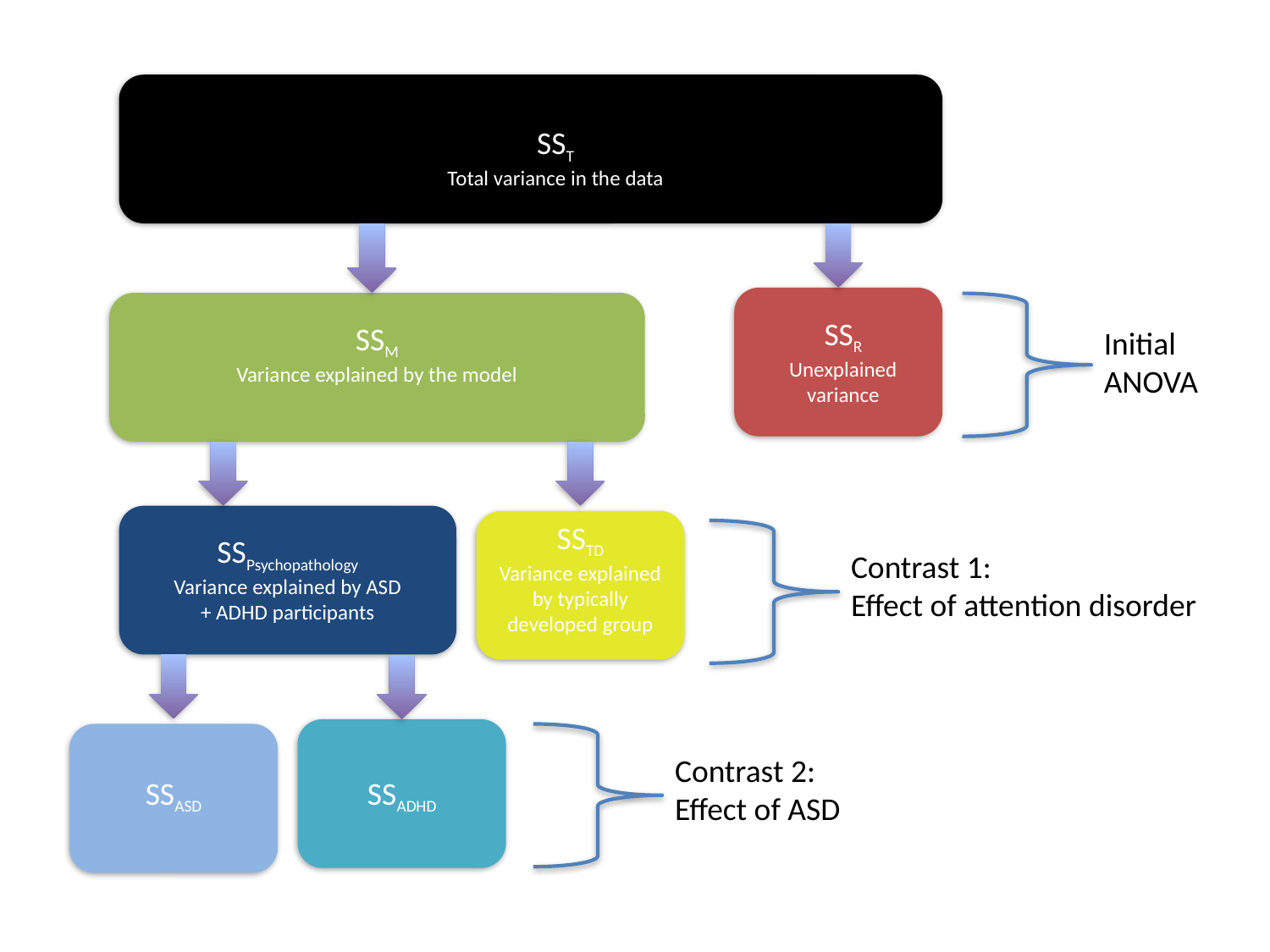

SST
Total variance in the data

SSM
Variance explained by the model

SSR
Unexplained variance

Initial ANOVA

SSPsychopathology
Variance explained by ASD + ADHD participants

SSTD
Variance explained by typically developed group

Contrast 1:
Effect of attention disorder

SSASD

SSADHD

Contrast 2:
Effect of ASD